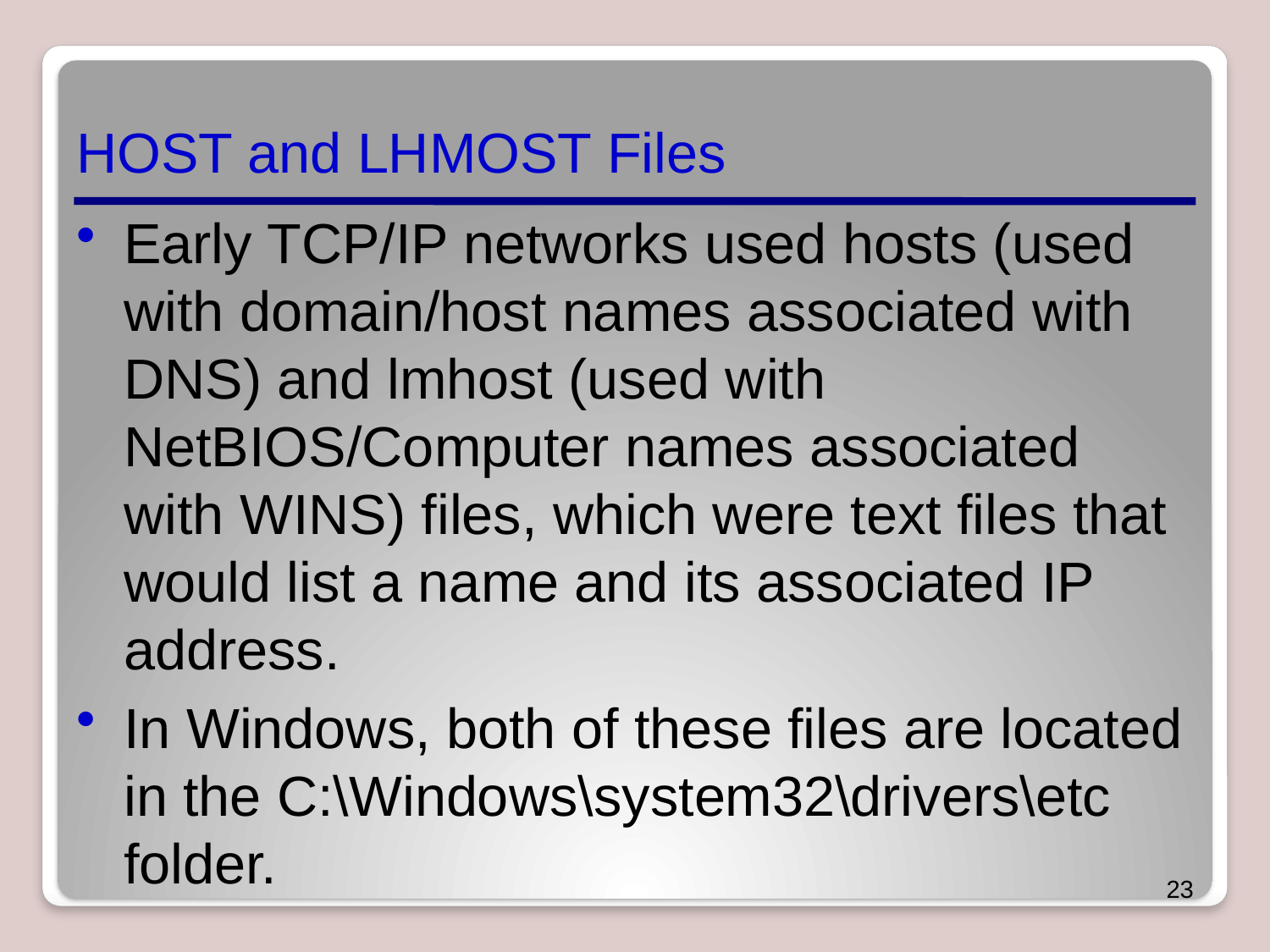

# HOST and LHMOST Files
Early TCP/IP networks used hosts (used with domain/host names associated with DNS) and lmhost (used with NetBIOS/Computer names associated with WINS) files, which were text files that would list a name and its associated IP address.
In Windows, both of these files are located in the C:\Windows\system32\drivers\etc folder.
23